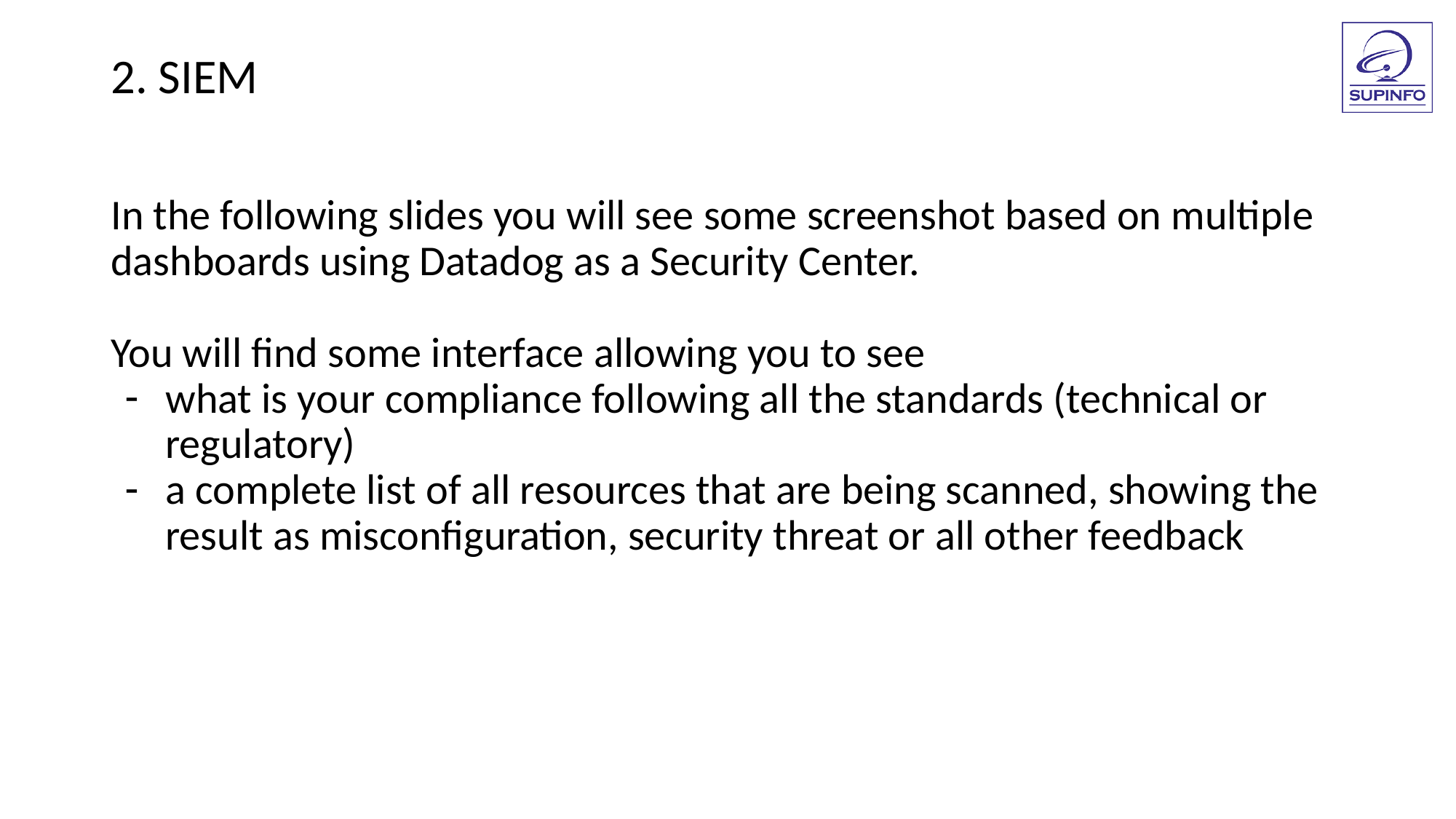

2. SIEM

In the following slides you will see some screenshot based on multiple dashboards using Datadog as a Security Center.

You will find some interface allowing you to see
what is your compliance following all the standards (technical or regulatory)
a complete list of all resources that are being scanned, showing the result as misconfiguration, security threat or all other feedback